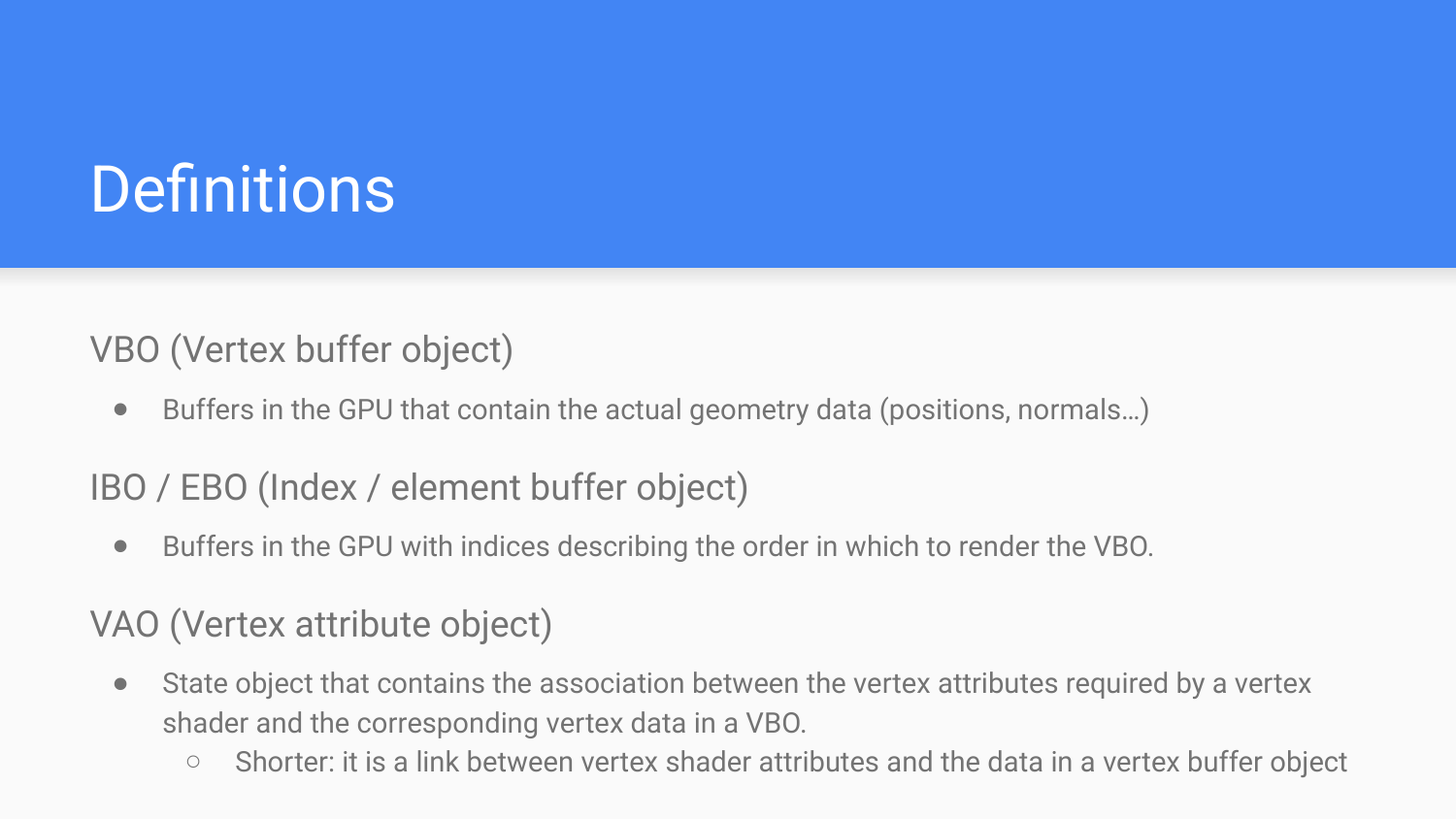

# Definitions
VBO (Vertex buffer object)
Buffers in the GPU that contain the actual geometry data (positions, normals…)
IBO / EBO (Index / element buffer object)
Buffers in the GPU with indices describing the order in which to render the VBO.
VAO (Vertex attribute object)
State object that contains the association between the vertex attributes required by a vertex shader and the corresponding vertex data in a VBO.
Shorter: it is a link between vertex shader attributes and the data in a vertex buffer object